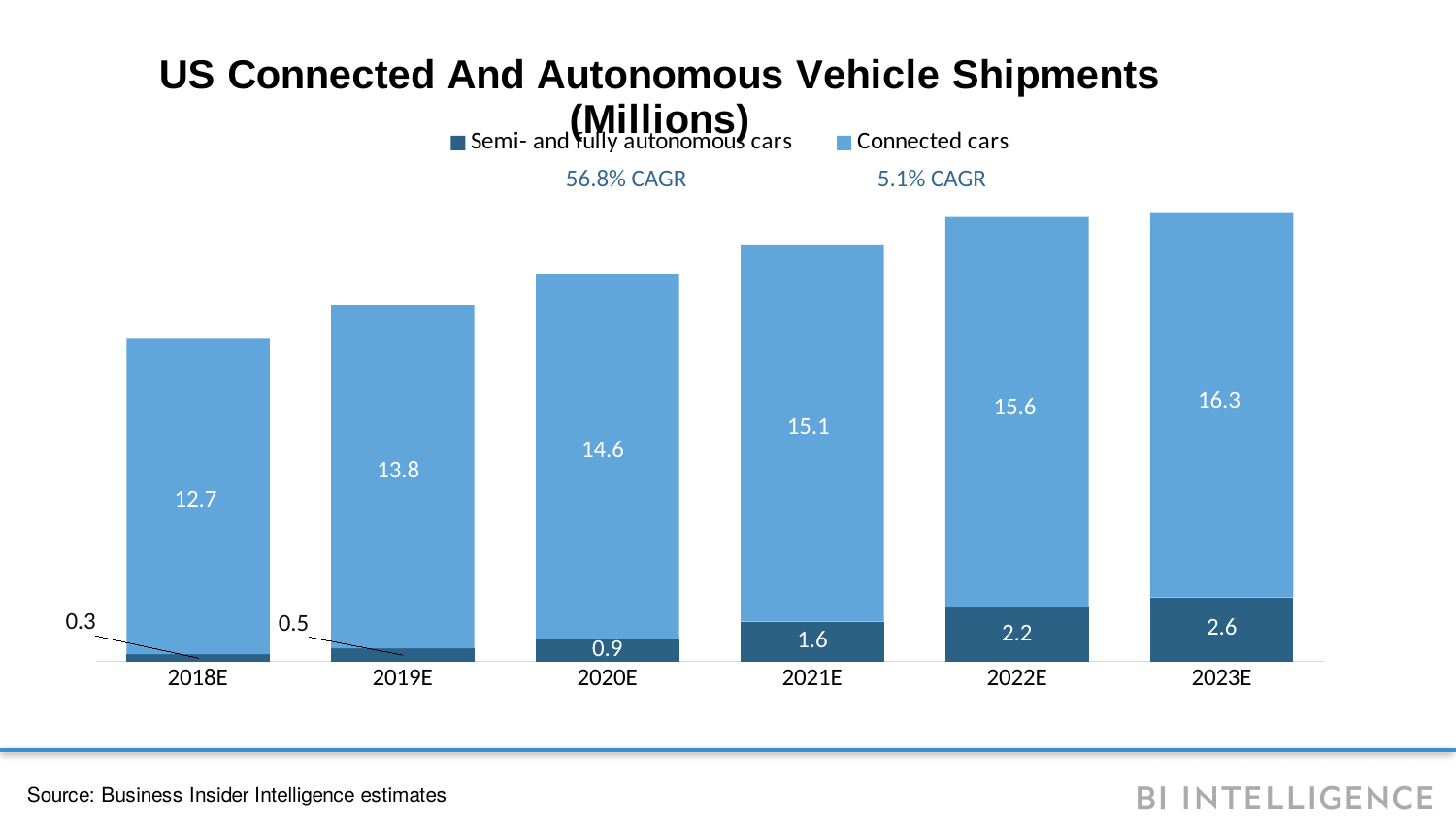

### Chart: US Connected And Autonomous Vehicle Shipments (Millions)

| Category | Semi- and fully autonomous cars | Connected cars |
|---|---|---|
| 2018E | 0.278424 | 12.678738 |
| 2019E | 0.512853 | 13.76716 |
| 2020E | 0.90171 | 14.627959 |
| 2021E | 1.593557 | 15.111101 |
| 2022E | 2.157214 | 15.646347 |
| 2023E | 2.562164 | 16.262841 |
56.8% CAGR
5.1% CAGR